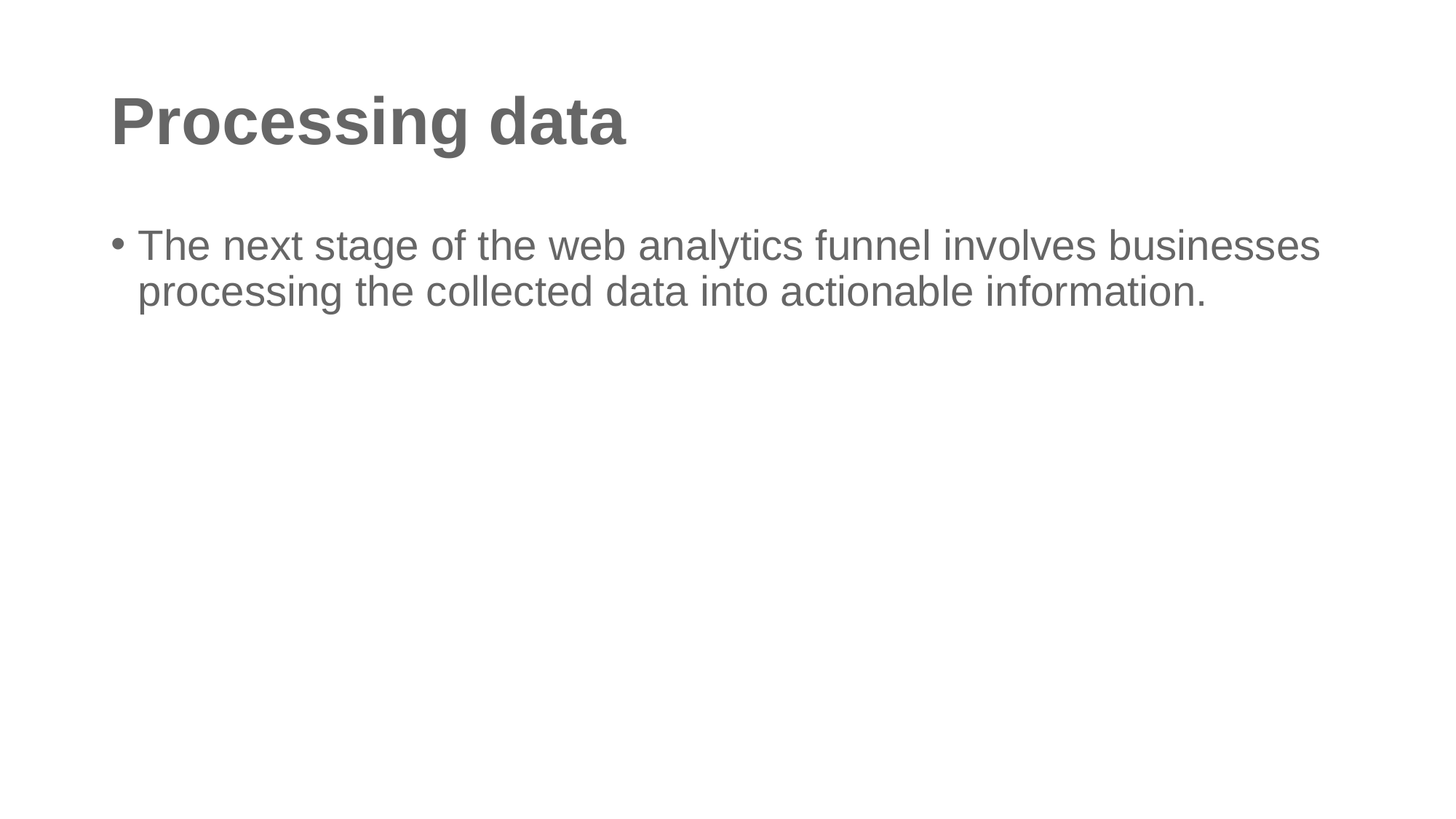

# Processing data
The next stage of the web analytics funnel involves businesses processing the collected data into actionable information.